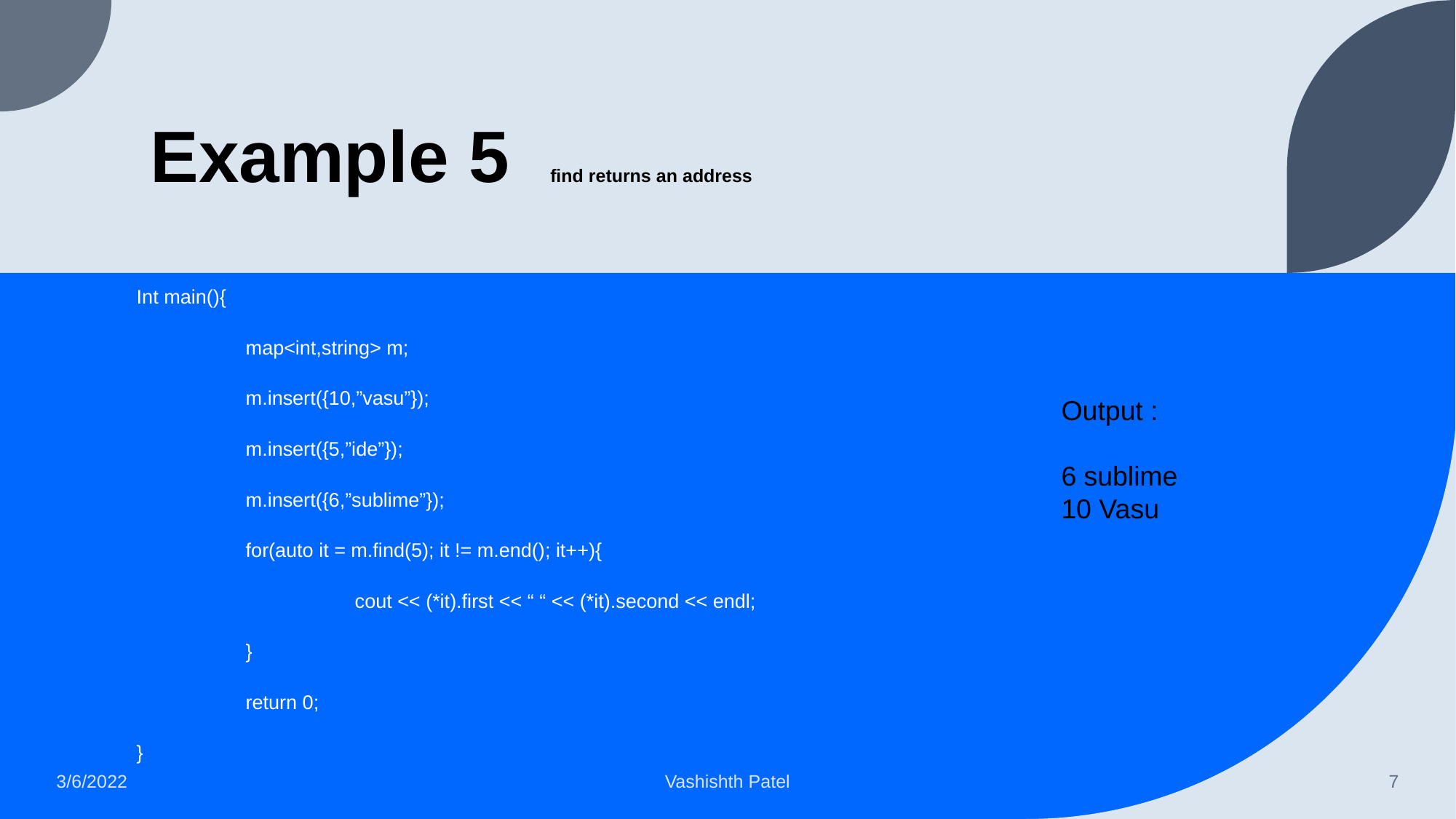

# Example 5  find returns an address
Int main(){
	map<int,string> m;
	m.insert({10,”vasu”});
	m.insert({5,”ide”});
	m.insert({6,”sublime”});
	for(auto it = m.find(5); it != m.end(); it++){
		cout << (*it).first << “ “ << (*it).second << endl;
	}
	return 0;
}

Output :

6 sublime
10 Vasu
3/6/2022
Vashishth Patel
7